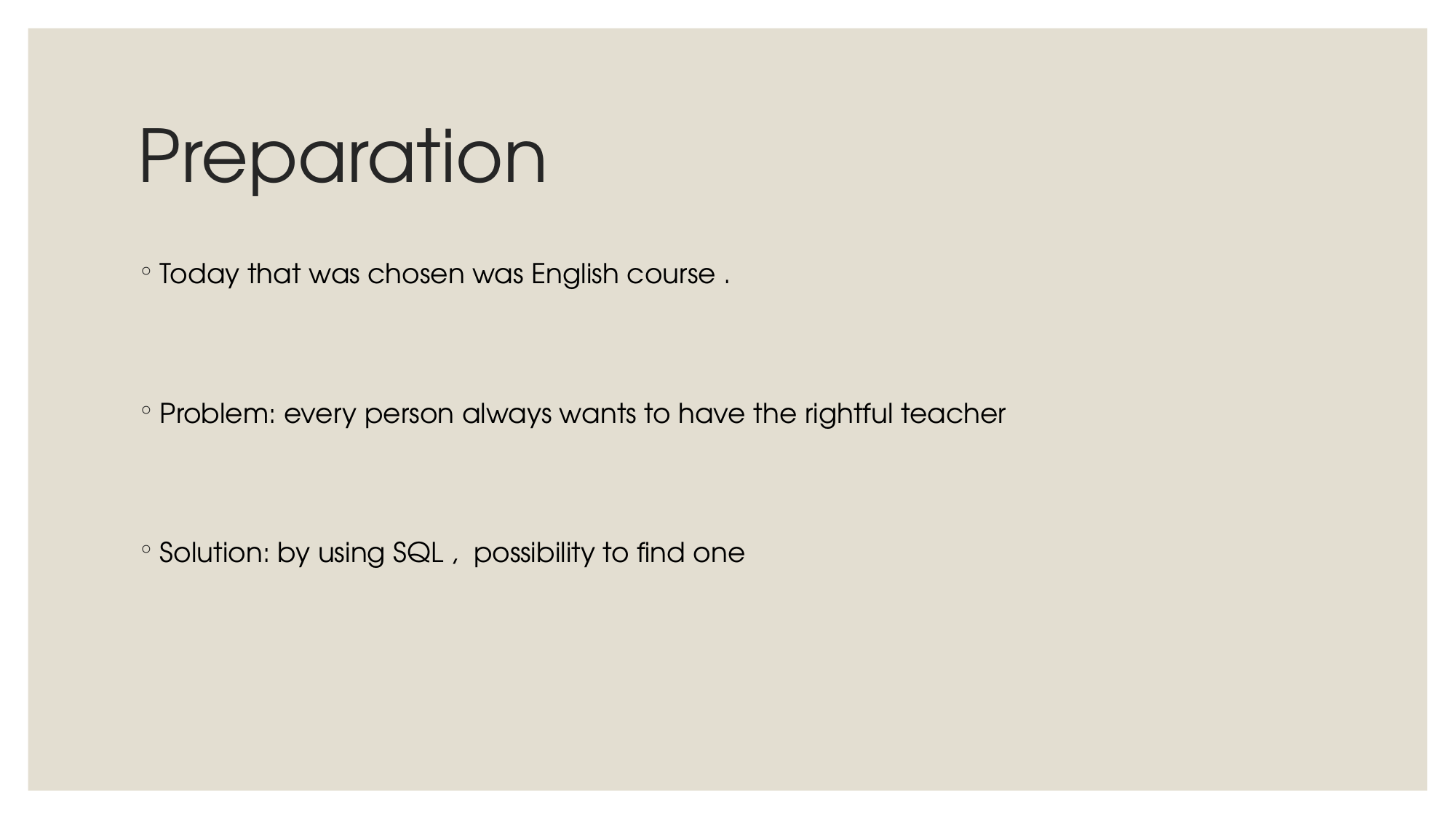

# Preparation
Today that was chosen was English course .

Problem: every person always wants to have the rightful teacher

Solution: by using SQL ,  possibility to find one